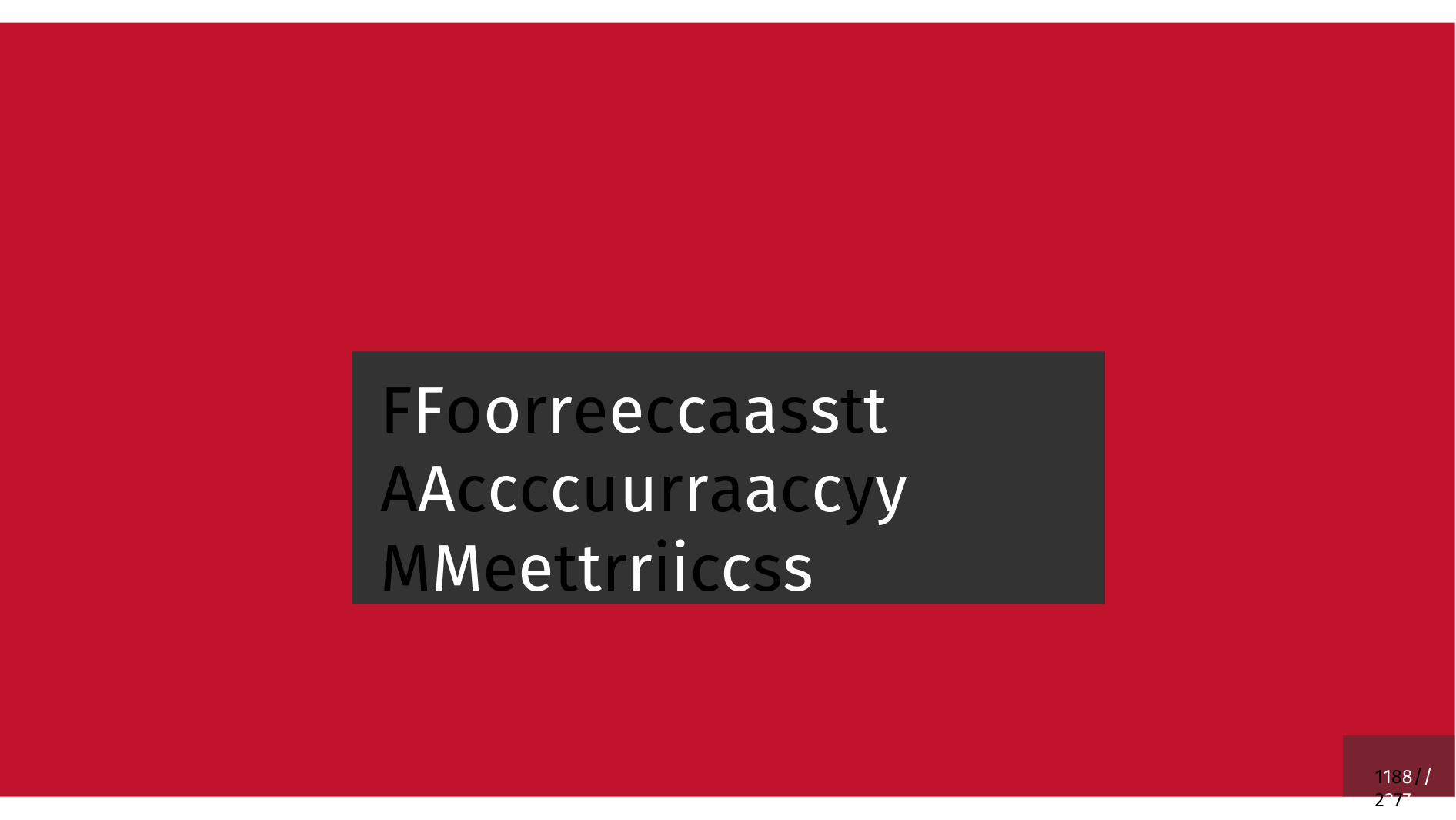

# FFoorreeccaasstt AAccccuurraaccyy MMeettrriiccss

1188 // 2277